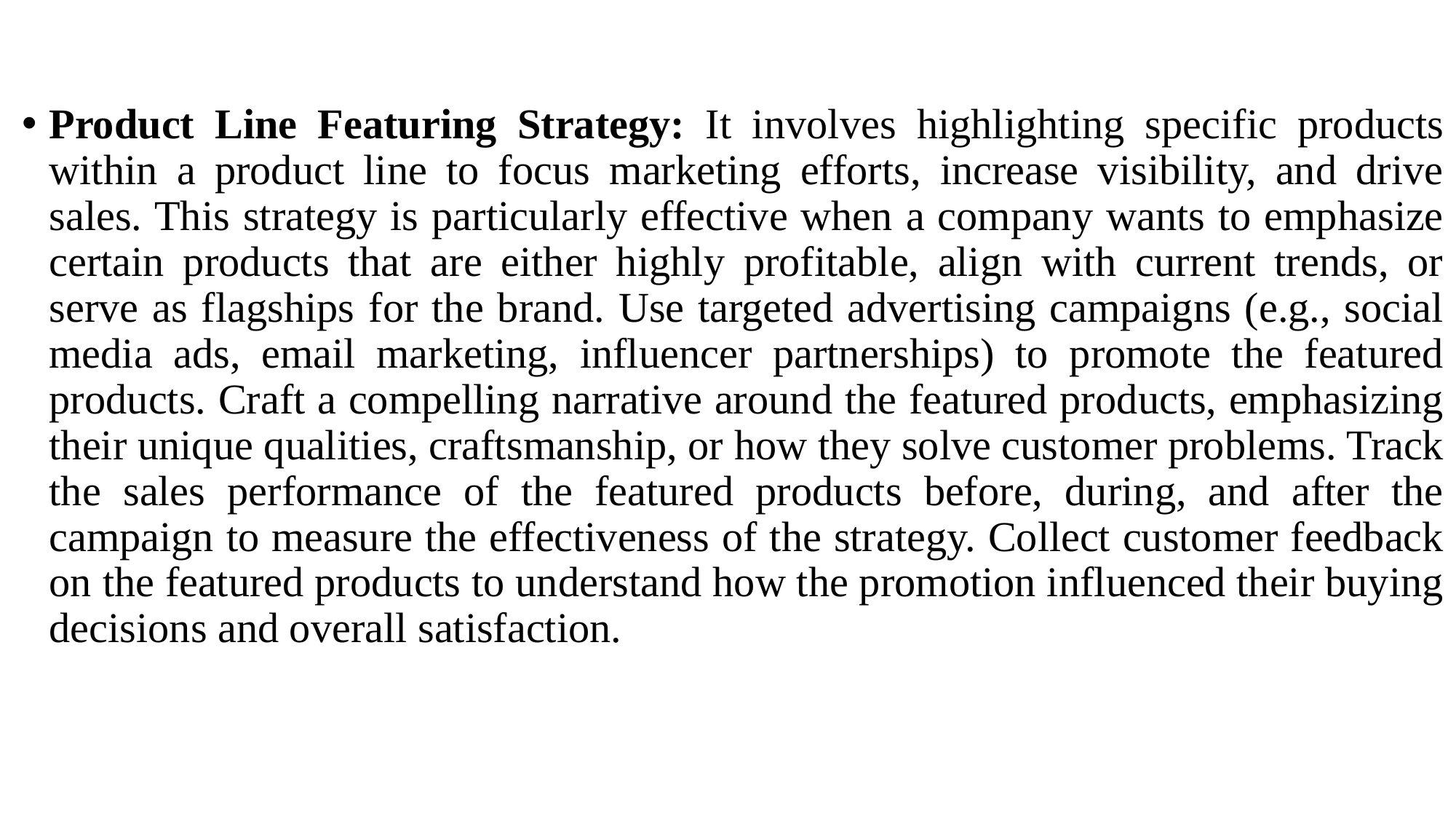

Product Line Featuring Strategy: It involves highlighting specific products within a product line to focus marketing efforts, increase visibility, and drive sales. This strategy is particularly effective when a company wants to emphasize certain products that are either highly profitable, align with current trends, or serve as flagships for the brand. Use targeted advertising campaigns (e.g., social media ads, email marketing, influencer partnerships) to promote the featured products. Craft a compelling narrative around the featured products, emphasizing their unique qualities, craftsmanship, or how they solve customer problems. Track the sales performance of the featured products before, during, and after the campaign to measure the effectiveness of the strategy. Collect customer feedback on the featured products to understand how the promotion influenced their buying decisions and overall satisfaction.